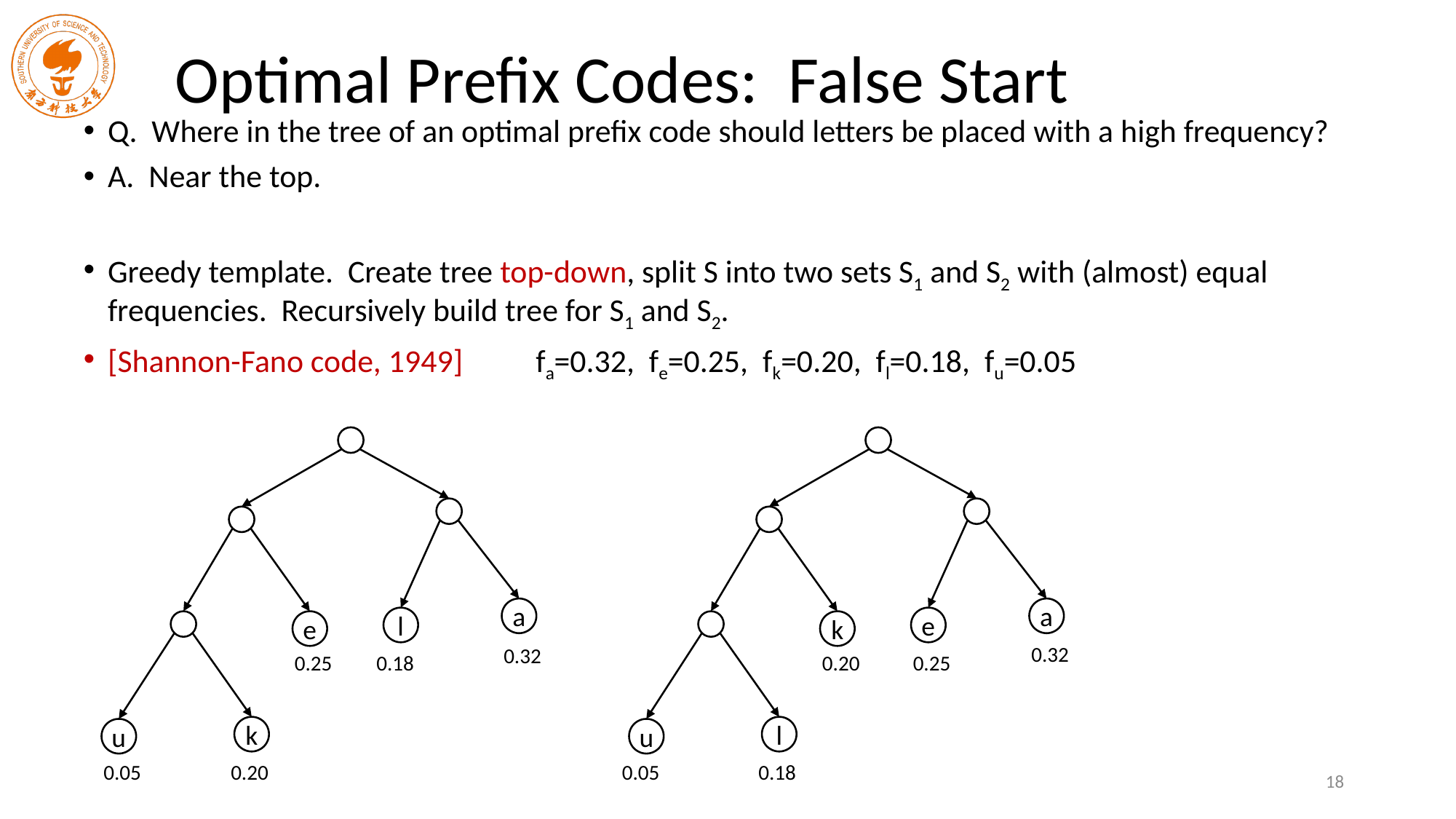

# Optimal Prefix Codes:  False Start
Q.  Where in the tree of an optimal prefix code should letters be placed with a high frequency?
A.  Near the top.

Greedy template.  Create tree top-down, split S into two sets S1 and S2 with (almost) equal frequencies.  Recursively build tree for S1 and S2.
[Shannon-Fano code, 1949]          fa=0.32,  fe=0.25,  fk=0.20,  fl=0.18,  fu=0.05

a
a
l
e

e

k
0.32
0.32
0.25
0.18
0.20
0.25
k
l
u
u
0.05
0.20
0.05
0.18
18